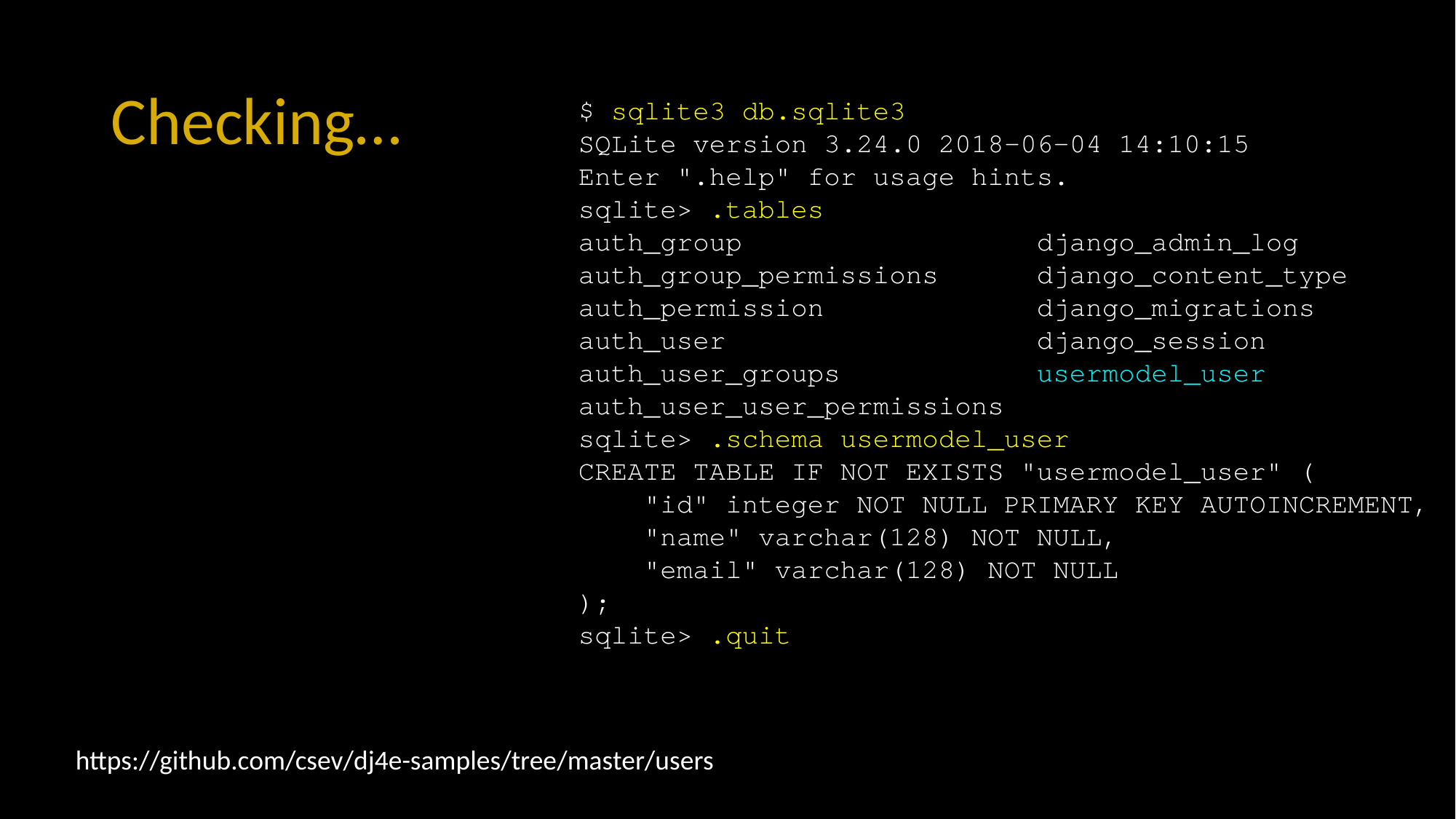

# Checking…
    $ sqlite3 db.sqlite3
    SQLite version 3.24.0 2018-06-04 14:10:15
    Enter ".help" for usage hints.
    sqlite> .tables
    auth_group                  django_admin_log
    auth_group_permissions      django_content_type
    auth_permission             django_migrations
    auth_user                   django_session
    auth_user_groups            usermodel_user
    auth_user_user_permissions
    sqlite> .schema usermodel_user
    CREATE TABLE IF NOT EXISTS "usermodel_user" (
        "id" integer NOT NULL PRIMARY KEY AUTOINCREMENT,
        "name" varchar(128) NOT NULL,
        "email" varchar(128) NOT NULL
    );
    sqlite> .quit

https://github.com/csev/dj4e-samples/tree/master/users